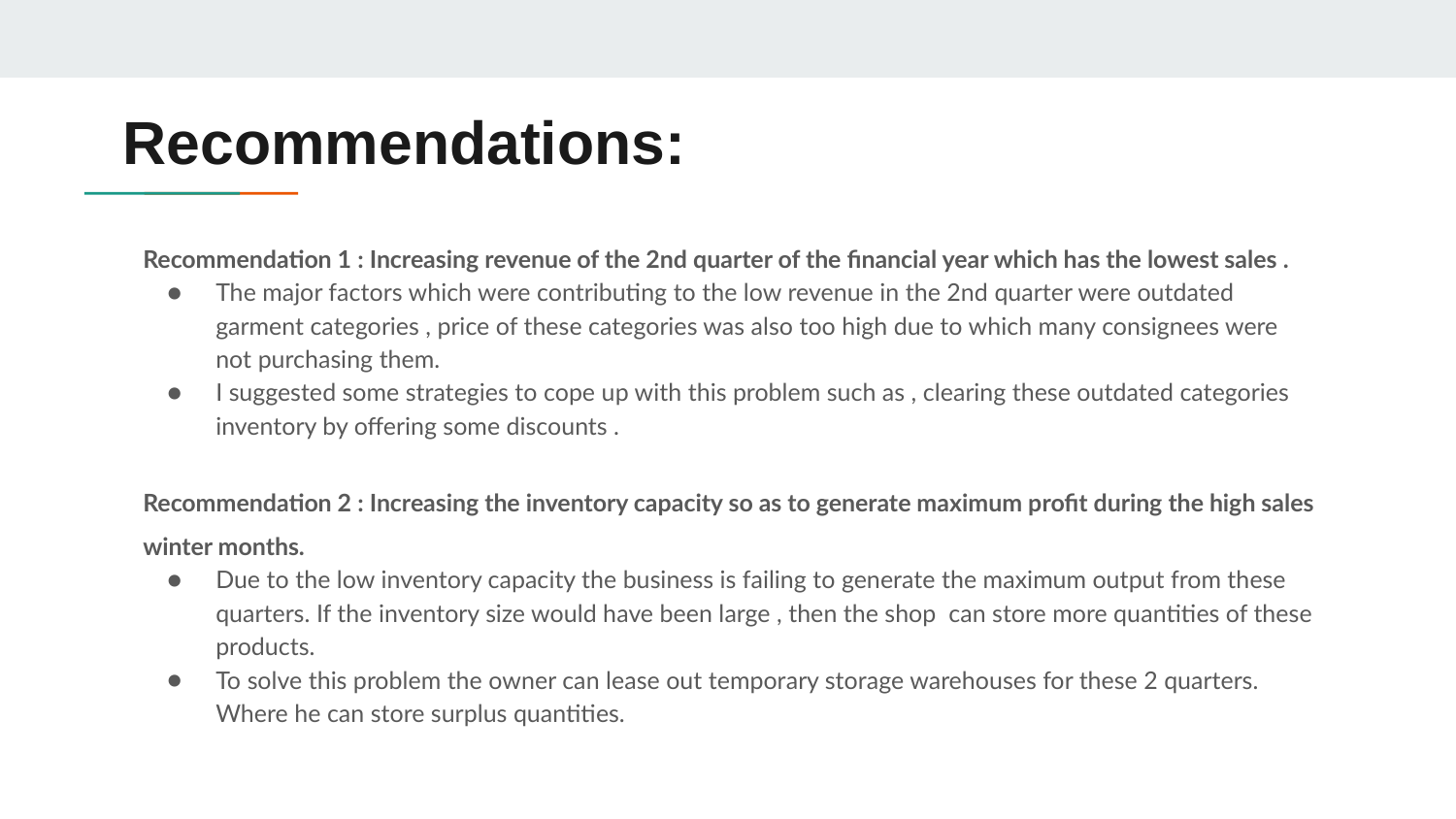

# Recommendations:
Recommendation 1 : Increasing revenue of the 2nd quarter of the financial year which has the lowest sales .
The major factors which were contributing to the low revenue in the 2nd quarter were outdated garment categories , price of these categories was also too high due to which many consignees were not purchasing them.
I suggested some strategies to cope up with this problem such as , clearing these outdated categories inventory by offering some discounts .

Recommendation 2 : Increasing the inventory capacity so as to generate maximum profit during the high sales winter months.
Due to the low inventory capacity the business is failing to generate the maximum output from these quarters. If the inventory size would have been large , then the shop  can store more quantities of these products.
To solve this problem the owner can lease out temporary storage warehouses for these 2 quarters. Where he can store surplus quantities.